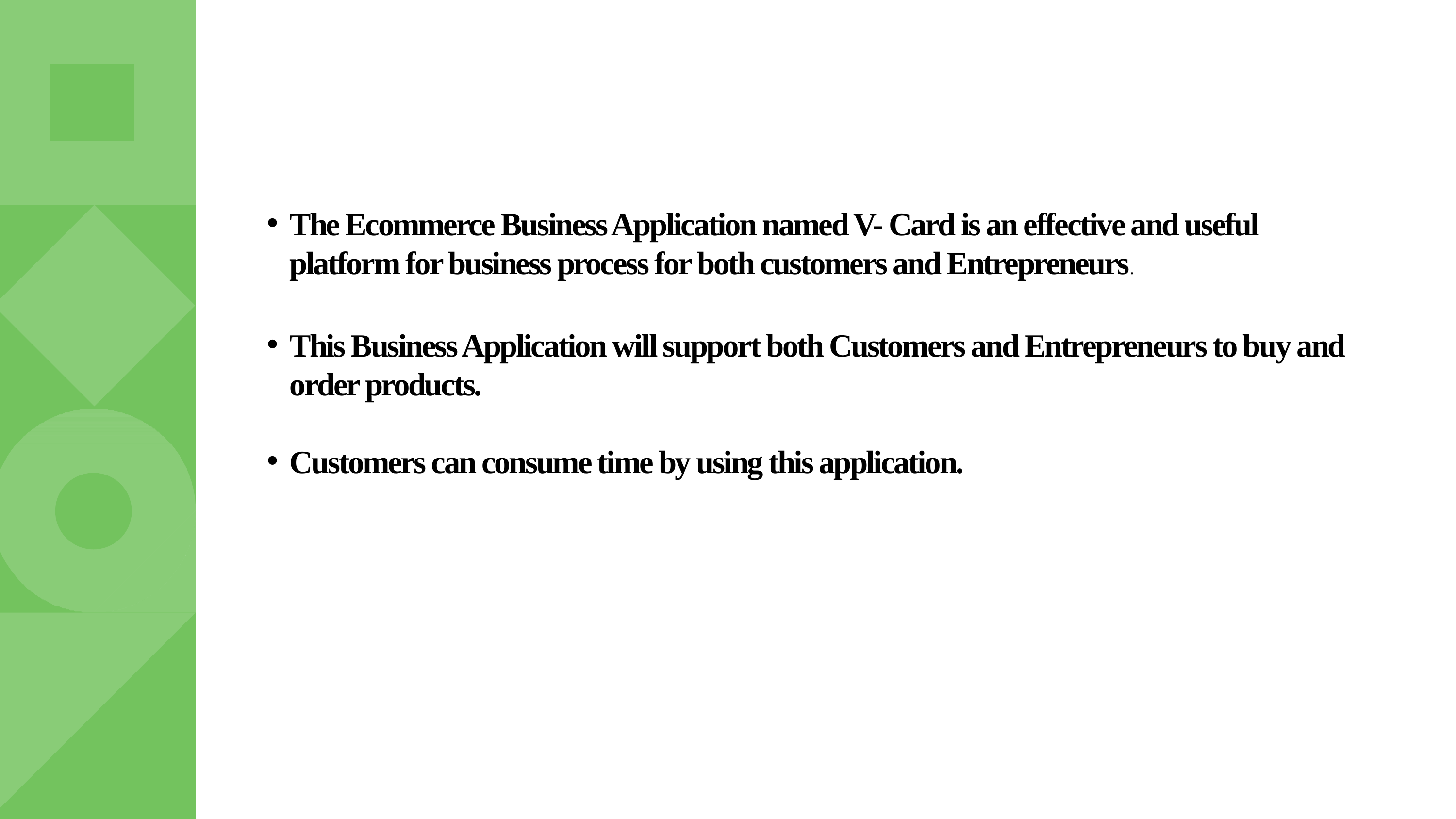

The Ecommerce Business Application named V- Card is an effective and useful platform for business process for both customers and Entrepreneurs.

This Business Application will support both Customers and Entrepreneurs to buy and order products.

Customers can consume time by using this application.